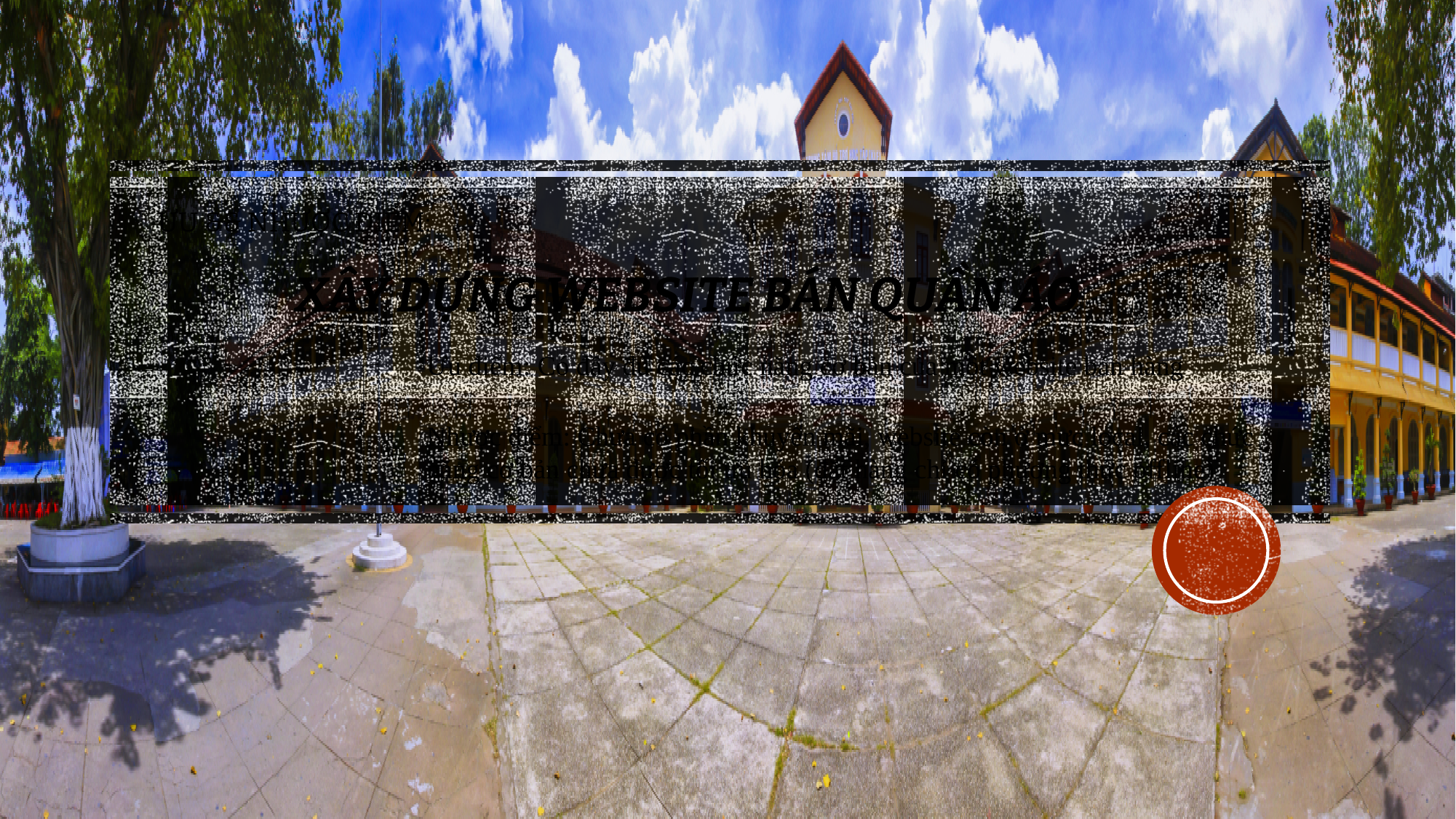

ƯU && NHƯỢC ĐIỂM:
XÂY DỰNG WEBSITE BÁN QUẦN ÁO
Ưu điểm: Có đầy đủ các chức năng cơ bản của một website bán hàng

Nhược điểm: Chưa có phần khuyến mãi, website còn ở mưc local, các chức năng cơ bản chưa được tối ưu hóa (đặt hàng chỉ có phương thức offline)